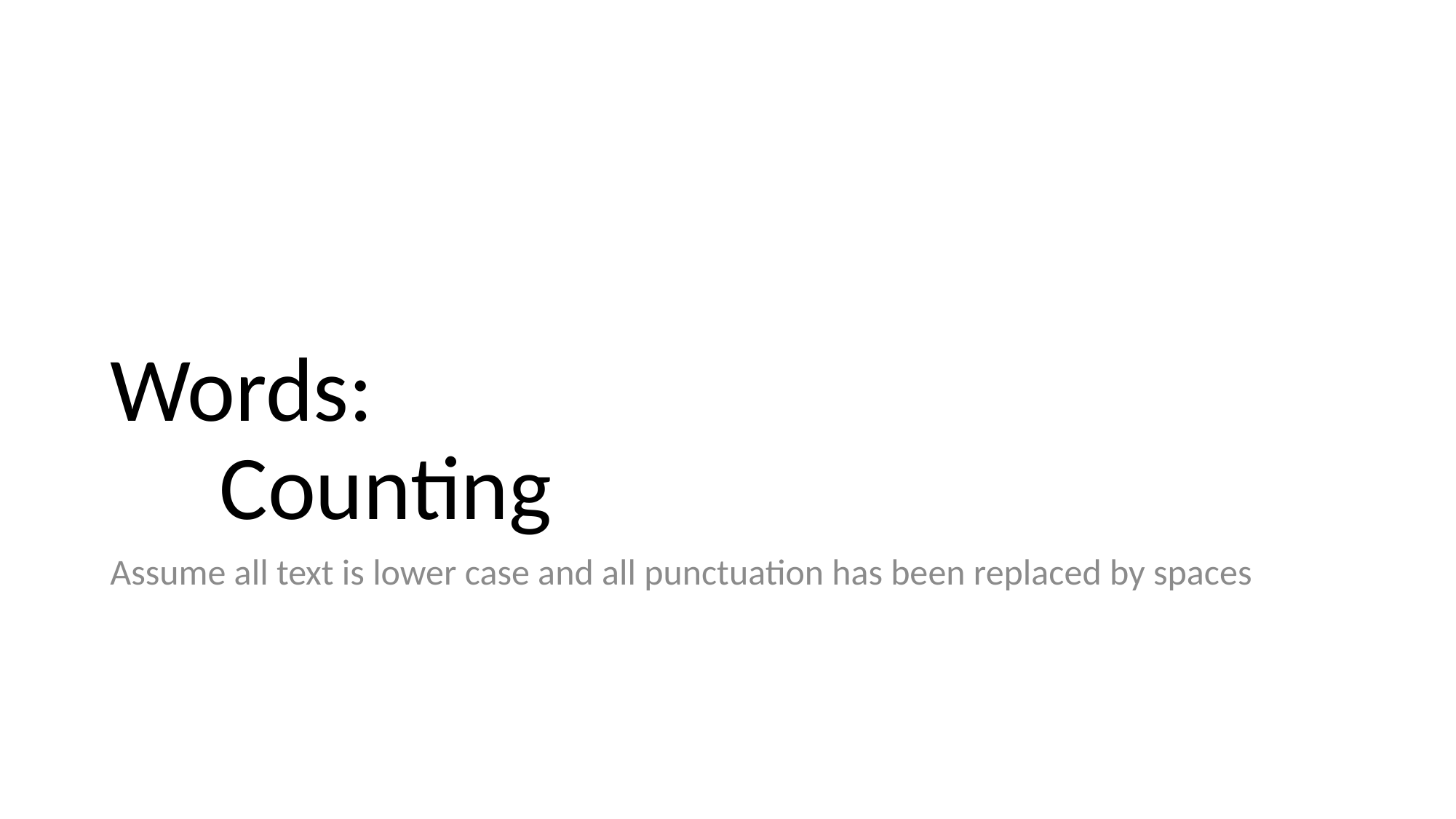

# Words: Counting
Assume all text is lower case and all punctuation has been replaced by spaces